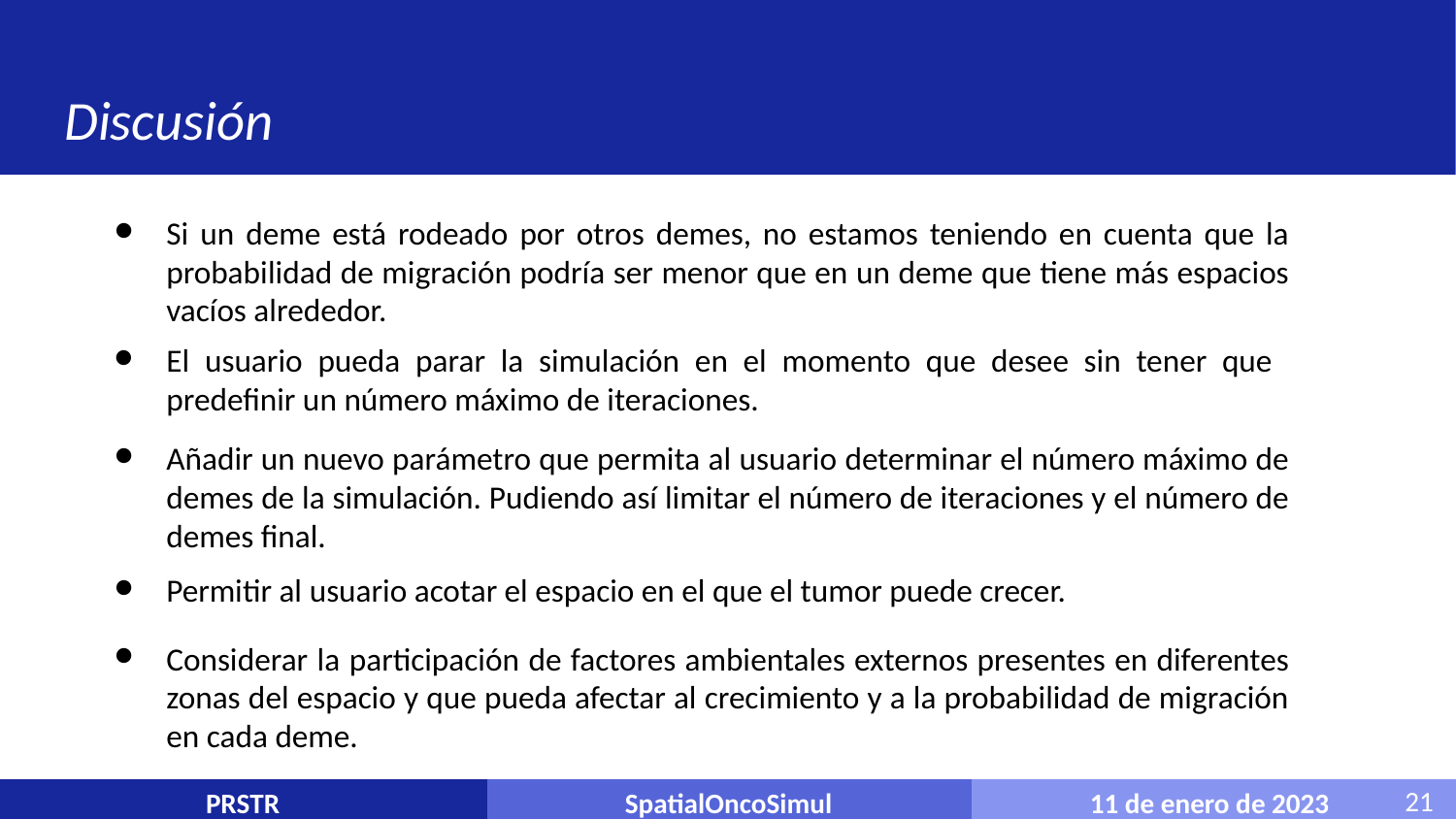

#

Discusión
Si un deme está rodeado por otros demes, no estamos teniendo en cuenta que la probabilidad de migración podría ser menor que en un deme que tiene más espacios vacíos alrededor.
El usuario pueda parar la simulación en el momento que desee sin tener que predefinir un número máximo de iteraciones.

Añadir un nuevo parámetro que permita al usuario determinar el número máximo de demes de la simulación. Pudiendo así limitar el número de iteraciones y el número de demes final.
Permitir al usuario acotar el espacio en el que el tumor puede crecer.
Considerar la participación de factores ambientales externos presentes en diferentes zonas del espacio y que pueda afectar al crecimiento y a la probabilidad de migración en cada deme.
11 de enero de 2023
PRSTR
SpatialOncoSimul
21